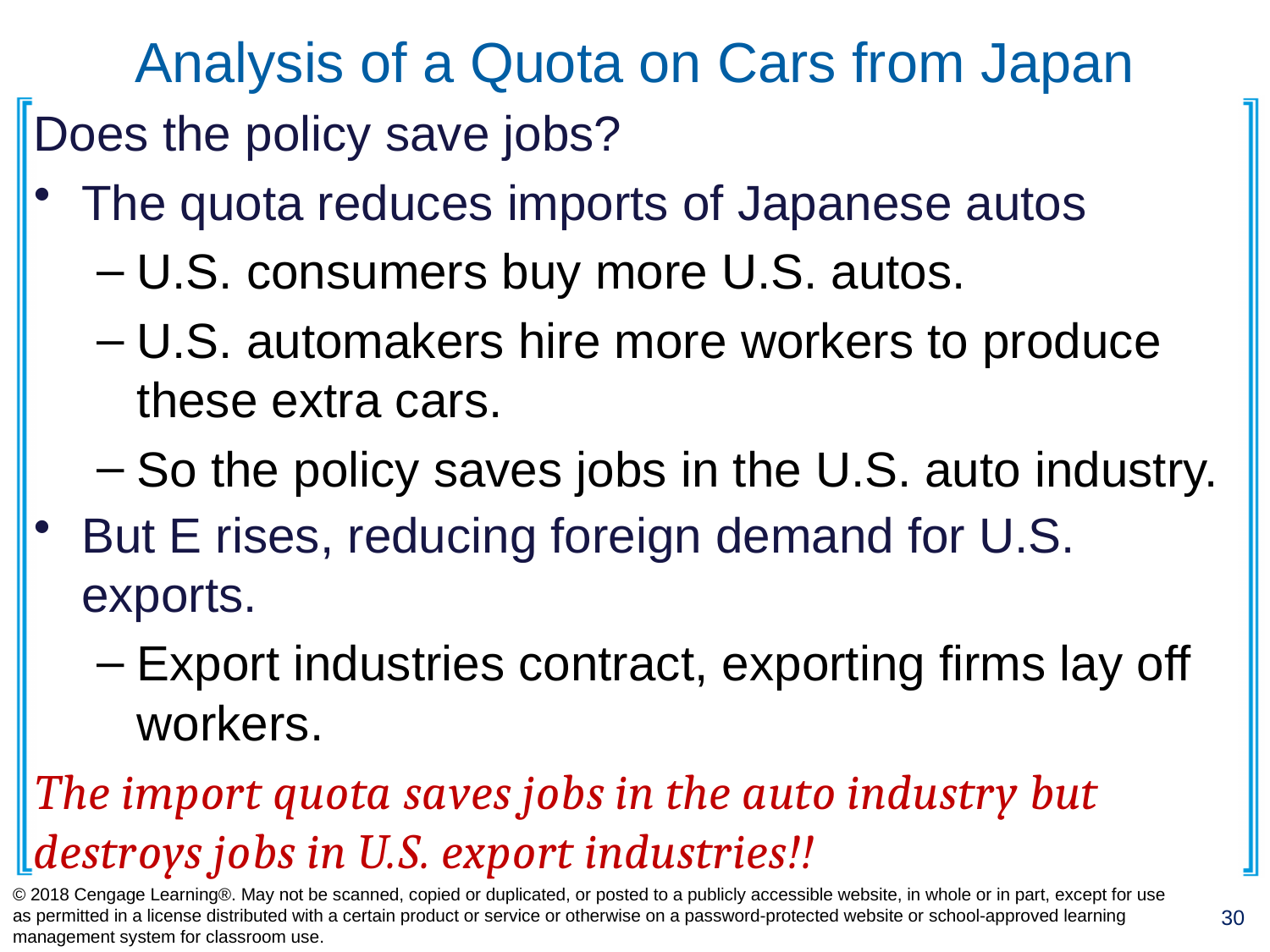

# Analysis of a Quota on Cars from Japan
Does the policy save jobs?
The quota reduces imports of Japanese autos
U.S. consumers buy more U.S. autos.
U.S. automakers hire more workers to produce these extra cars.
So the policy saves jobs in the U.S. auto industry.
But E rises, reducing foreign demand for U.S. exports.
Export industries contract, exporting firms lay off workers.
The import quota saves jobs in the auto industry but destroys jobs in U.S. export industries!!
© 2018 Cengage Learning®. May not be scanned, copied or duplicated, or posted to a publicly accessible website, in whole or in part, except for use as permitted in a license distributed with a certain product or service or otherwise on a password-protected website or school-approved learning management system for classroom use.
30